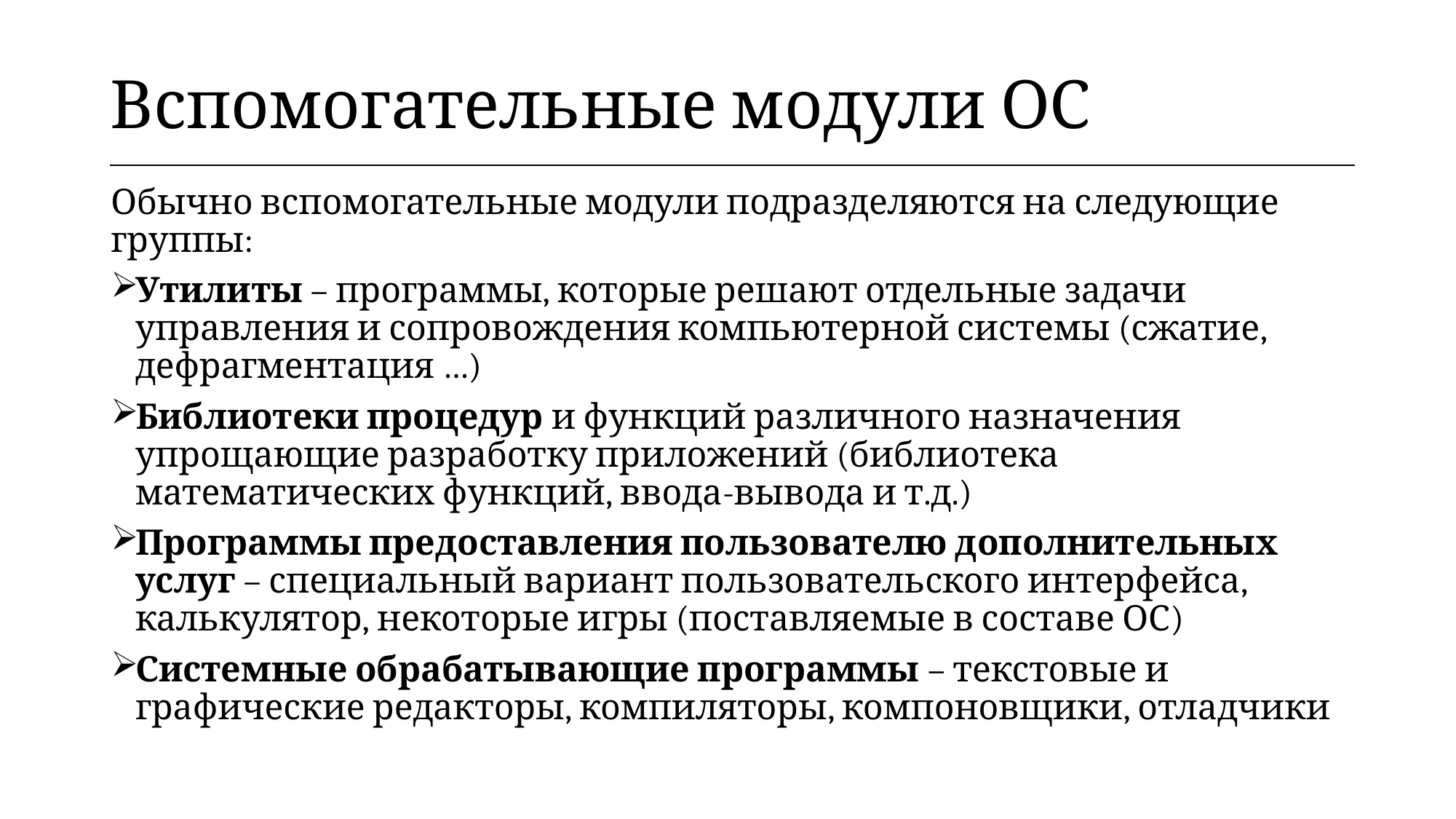

| Вспомогательные модули ОС |
| --- |
Обычно вспомогательные модули подразделяются на следующие группы:
Утилиты – программы, которые решают отдельные задачи управления и сопровождения компьютерной системы (сжатие, дефрагментация …)
Библиотеки процедур и функций различного назначения упрощающие разработку приложений (библиотека математических функций, ввода-вывода и т.д.)
Программы предоставления пользователю дополнительных услуг – специальный вариант пользовательского интерфейса, калькулятор, некоторые игры (поставляемые в составе ОС)
Системные обрабатывающие программы – текстовые и графические редакторы, компиляторы, компоновщики, отладчики